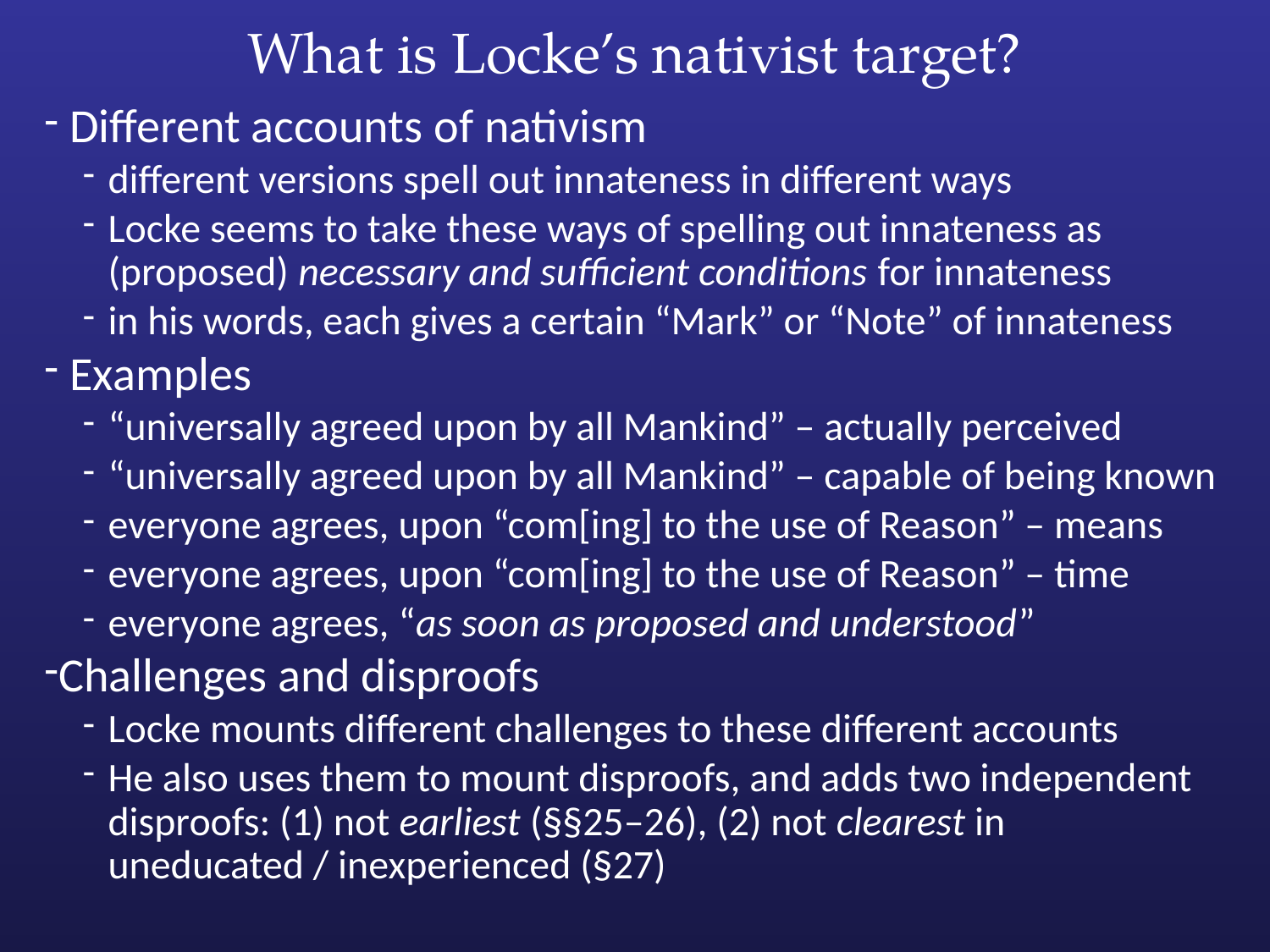

# What is Locke’s nativist target?
Different accounts of nativism
different versions spell out innateness in different ways
Locke seems to take these ways of spelling out innateness as (proposed) necessary and sufficient conditions for innateness
in his words, each gives a certain “Mark” or “Note” of innateness
Examples
“universally agreed upon by all Mankind” – actually perceived
“universally agreed upon by all Mankind” – capable of being known
everyone agrees, upon “com[ing] to the use of Reason” – means
everyone agrees, upon “com[ing] to the use of Reason” – time
everyone agrees, “as soon as proposed and understood”
Challenges and disproofs
Locke mounts different challenges to these different accounts
He also uses them to mount disproofs, and adds two independent disproofs: (1) not earliest (§§25–26), (2) not clearest in uneducated / inexperienced (§27)